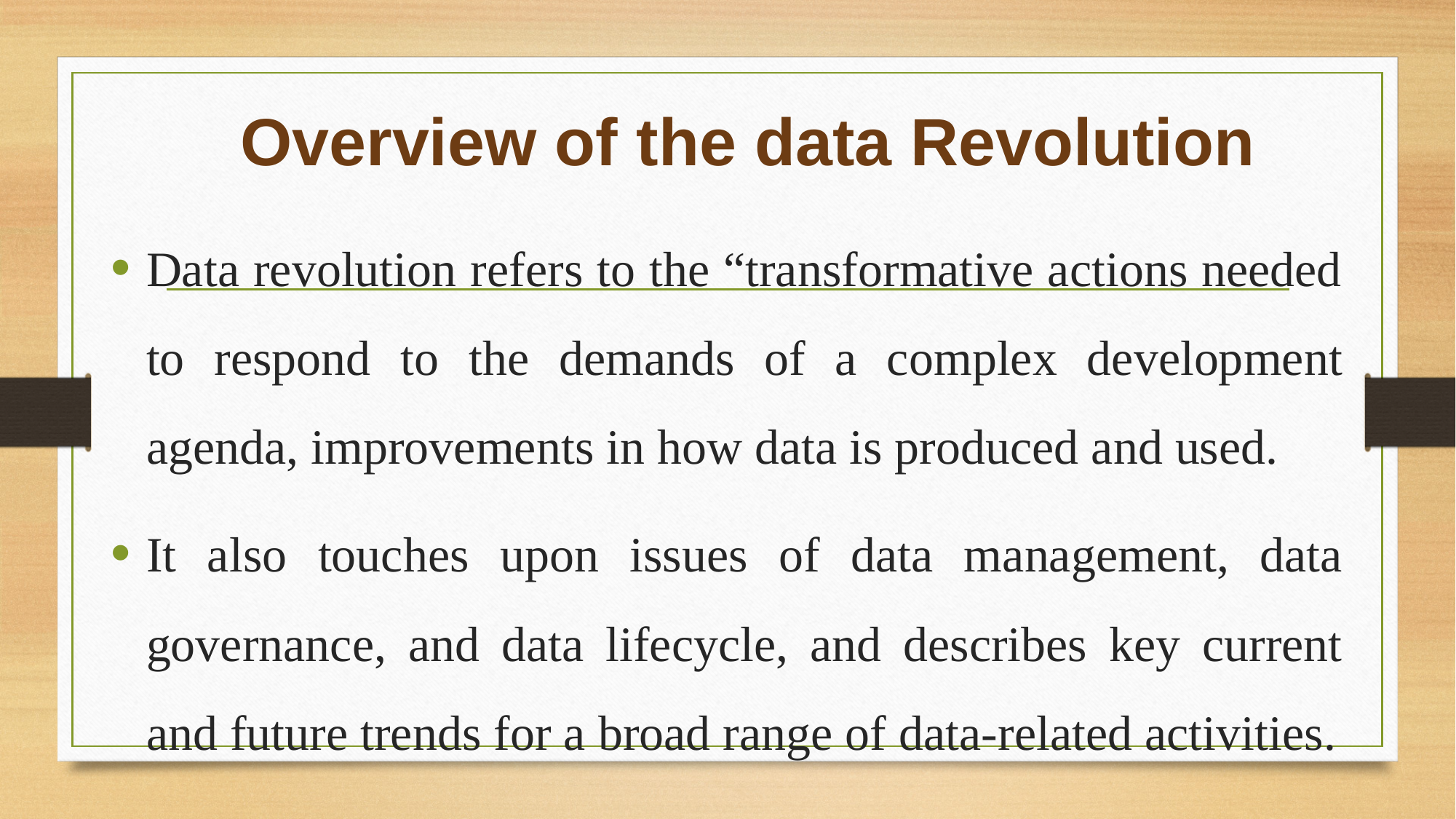

# Overview of the data Revolution
Data revolution refers to the “transformative actions needed to respond to the demands of a complex development agenda, improvements in how data is produced and used.
It also touches upon issues of data management, data governance, and data lifecycle, and describes key current and future trends for a broad range of data-related activities.